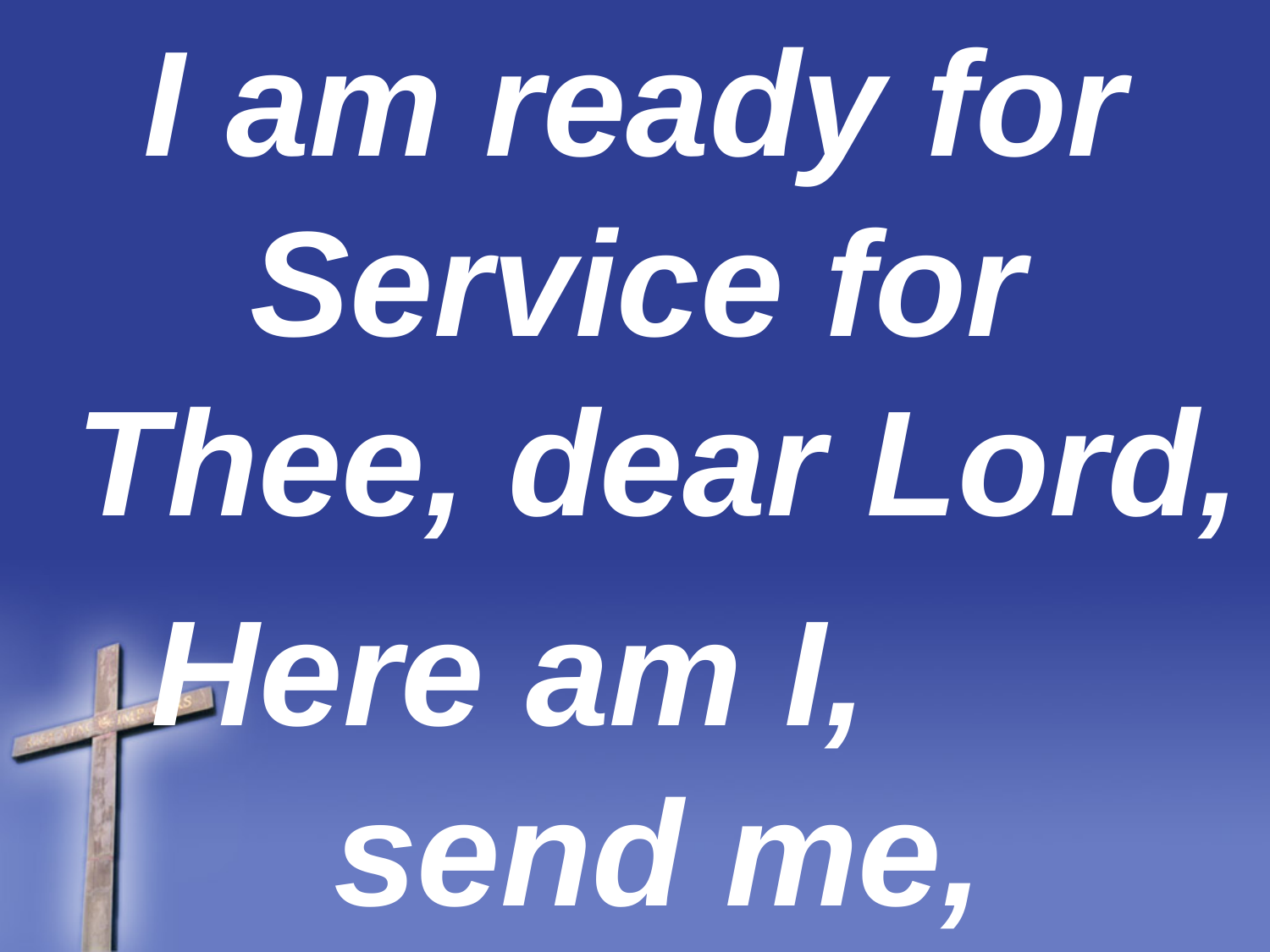

I am ready for Service for  Thee, dear Lord,
Here am I,       send me,